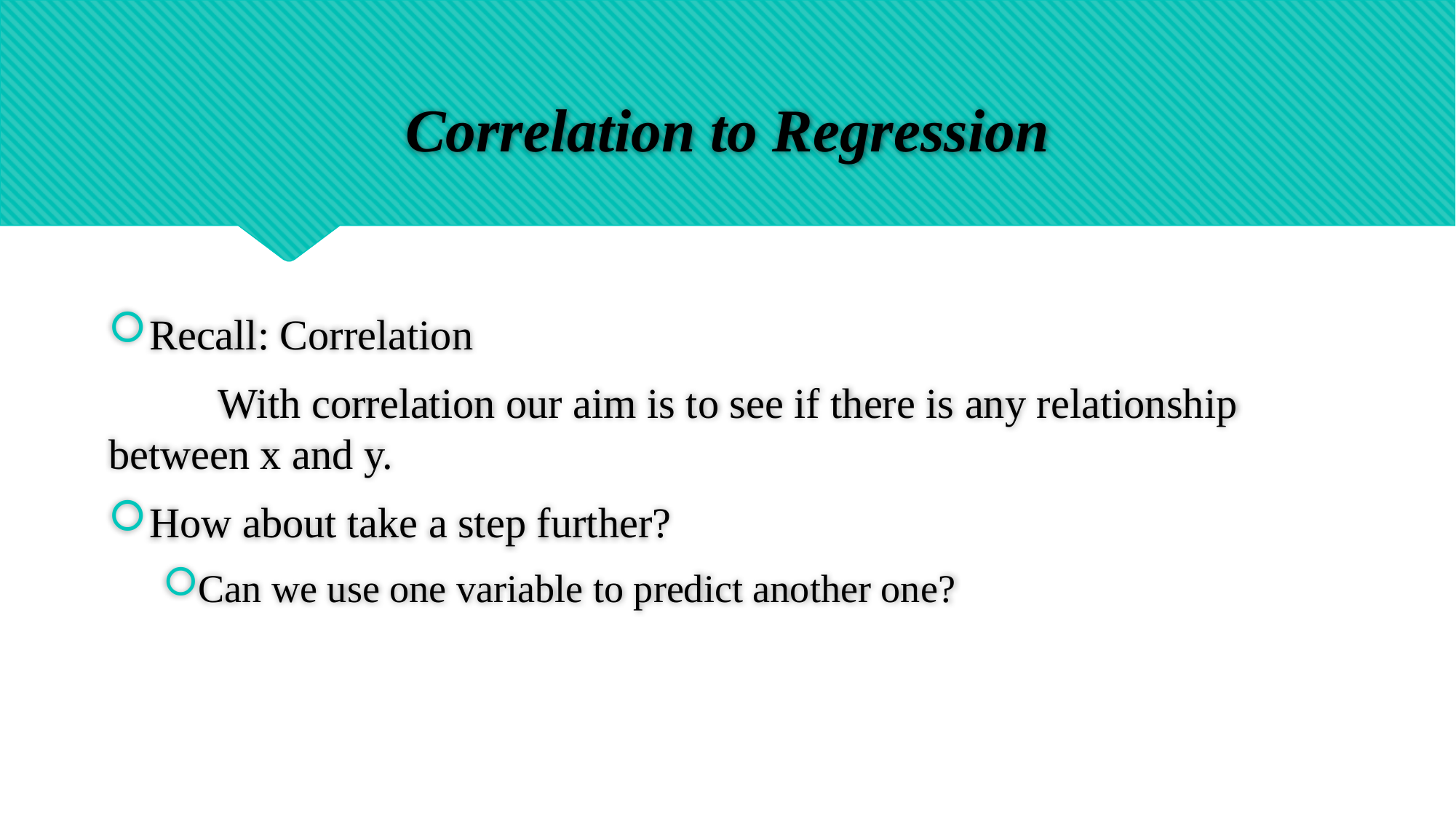

# Correlation to Regression
Recall: Correlation
	With correlation our aim is to see if there is any relationship between x and y.
How about take a step further?
Can we use one variable to predict another one?